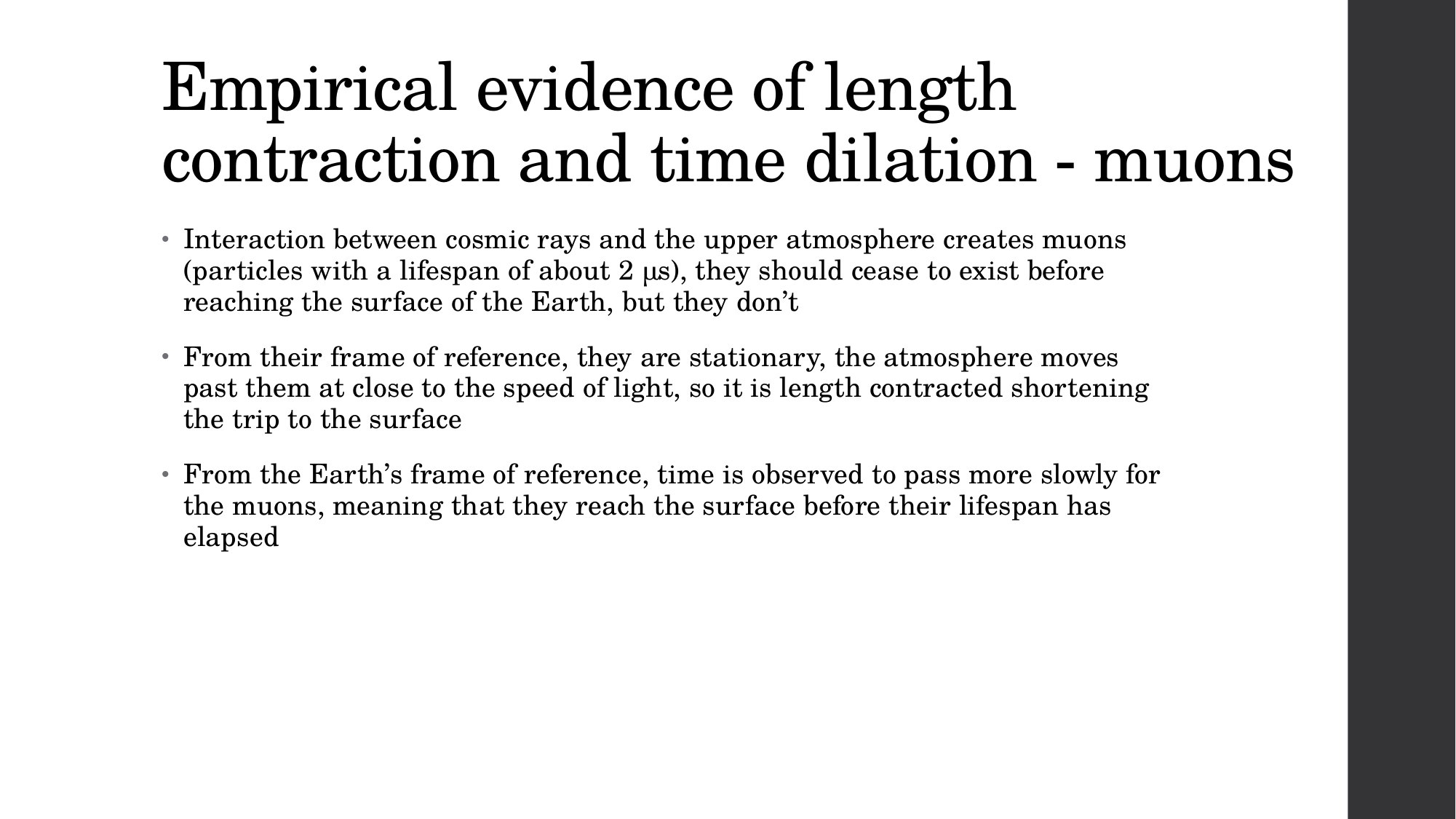

# Empirical evidence of length contraction and time dilation - muons
Interaction between cosmic rays and the upper atmosphere creates muons (particles with a lifespan of about 2 μs), they should cease to exist before reaching the surface of the Earth, but they don’t
From their frame of reference, they are stationary, the atmosphere moves past them at close to the speed of light, so it is length contracted shortening the trip to the surface
From the Earth’s frame of reference, time is observed to pass more slowly for the muons, meaning that they reach the surface before their lifespan has elapsed